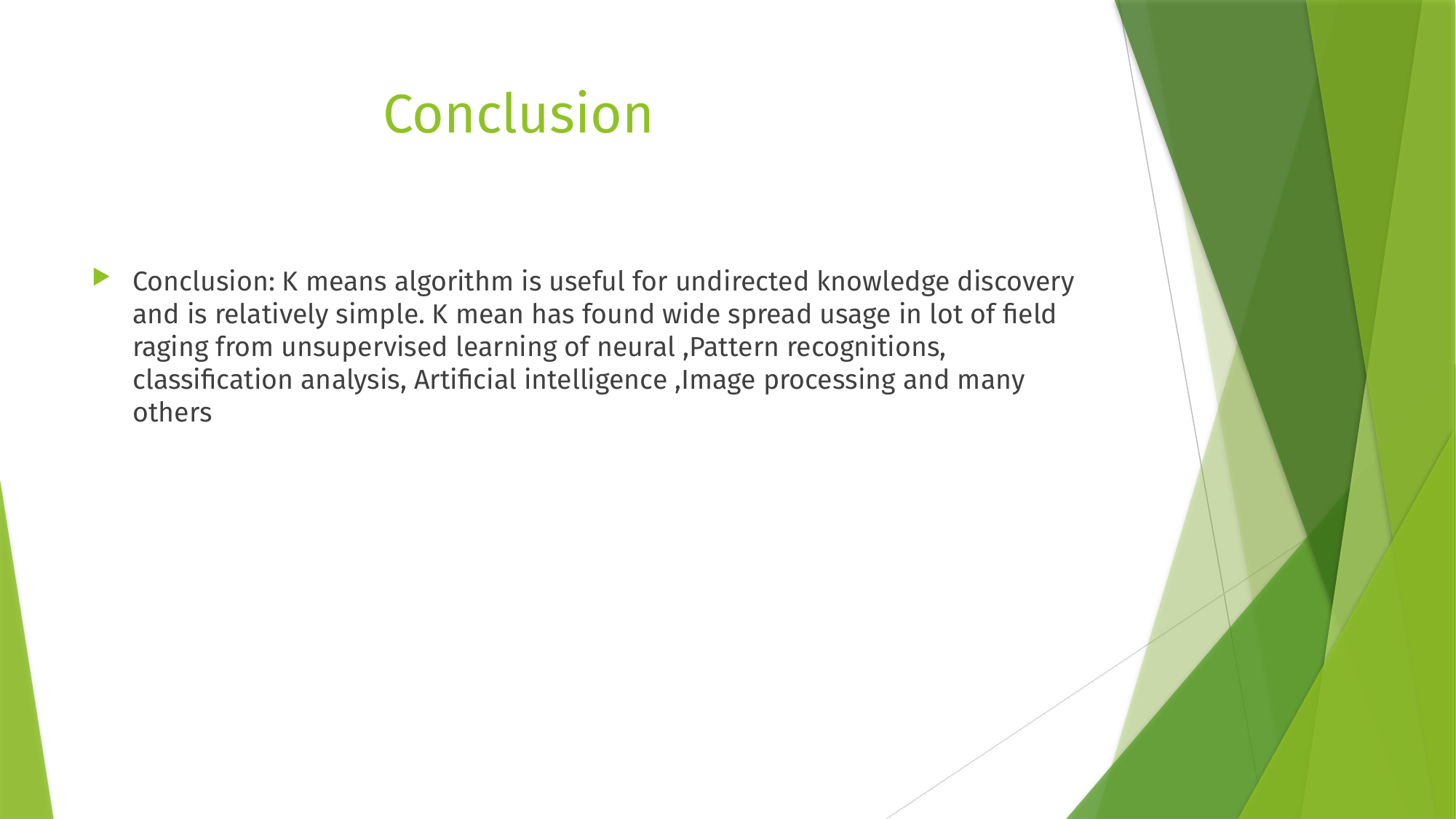

# Conclusion
Conclusion: K means algorithm is useful for undirected knowledge discovery and is relatively simple. K mean has found wide spread usage in lot of field raging from unsupervised learning of neural ,Pattern recognitions, classification analysis, Artificial intelligence ,Image processing and many others